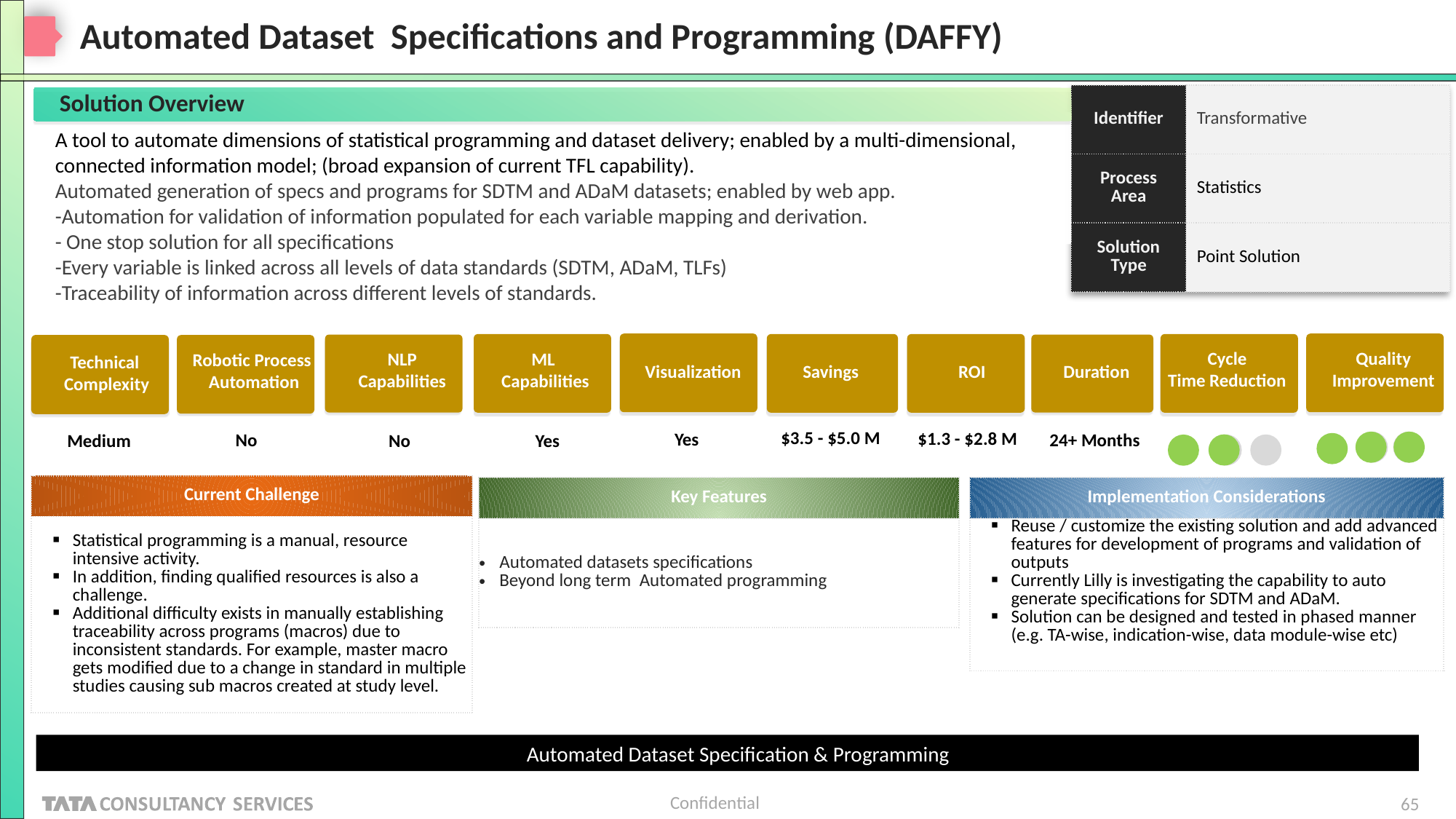

# Automated Dataset  Specifications and Programming (DAFFY)
Solution Overview
| Identifier | Transformative |
| --- | --- |
| Process Area | Statistics |
| Solution Type | Point Solution |

A tool to automate dimensions of statistical programming and dataset delivery; enabled by a multi-dimensional, connected information model; (broad expansion of current TFL capability).
Automated generation of specs and programs for SDTM and ADaM datasets; enabled by web app.
-Automation for validation of information populated for each variable mapping and derivation.
- One stop solution for all specifications
-Every variable is linked across all levels of data standards (SDTM, ADaM, TLFs)
-Traceability of information across different levels of standards.

Duration
24+ Months

NLP
Capabilities
No

Cycle
Time Reduction
Quality
Improvement
ML
Capabilities
Robotic Process
Automation
Technical
Complexity
Visualization
Savings
ROI
$3.5 - $5.0 M
$1.3 - $2.8 M
Yes
No
Yes
Medium

| Current Challenge |
| --- |
| Statistical programming is a manual, resource intensive activity. In addition, finding qualified resources is also a challenge. Additional difficulty exists in manually establishing traceability across programs (macros) due to inconsistent standards. For example, master macro gets modified due to a change in standard in multiple studies causing sub macros created at study level. |
| Key Features |
| --- |
| Automated datasets specifications Beyond long term Automated programming |
| Implementation Considerations |
| --- |
| Reuse / customize the existing solution and add advanced features for development of programs and validation of outputs Currently Lilly is investigating the capability to auto generate specifications for SDTM and ADaM. Solution can be designed and tested in phased manner (e.g. TA-wise, indication-wise, data module-wise etc) |
Automated Dataset Specification & Programming
65